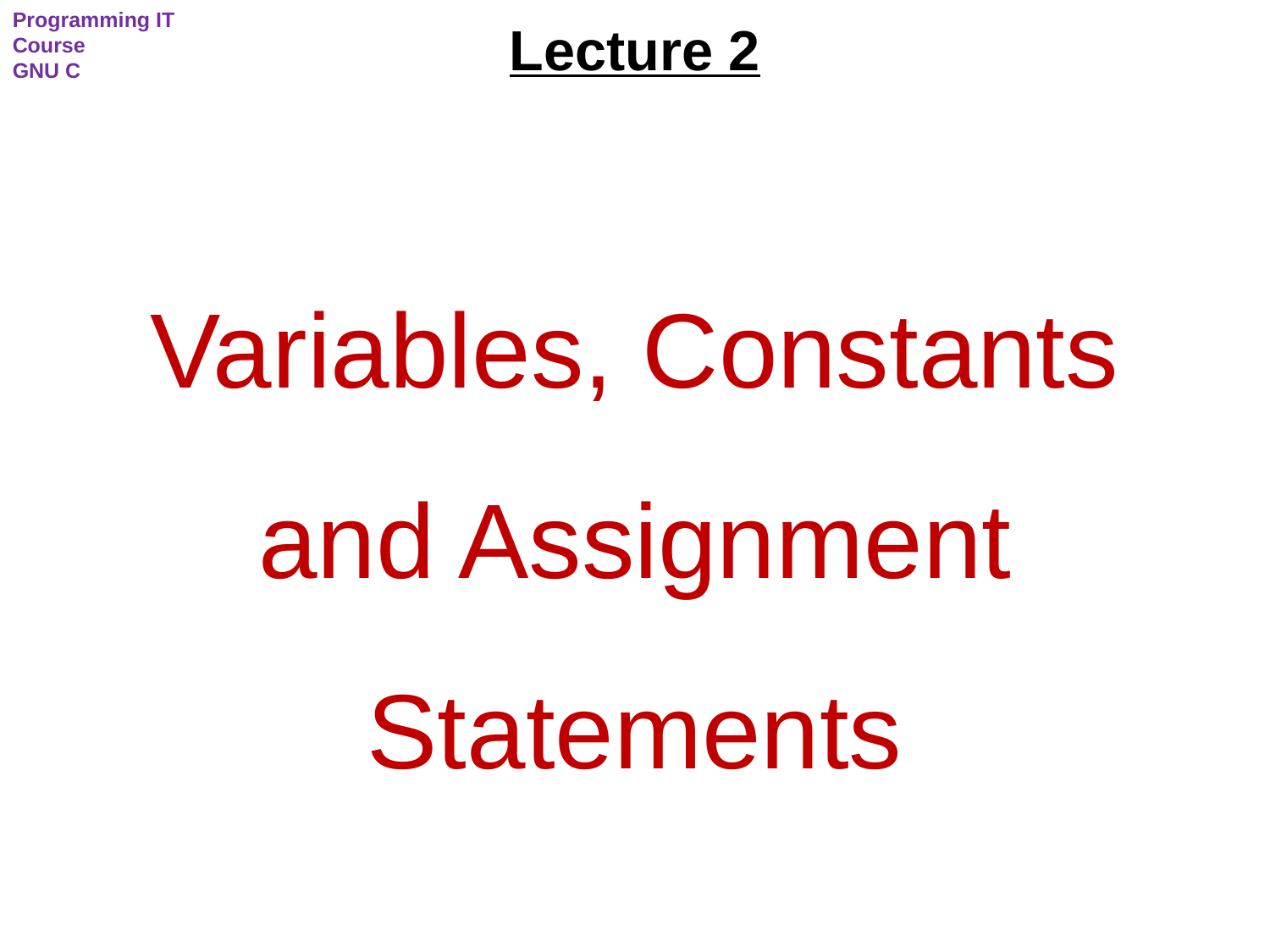

Programming IT Course
GNU C
Lecture 2
# Variables, Constants and Assignment Statements